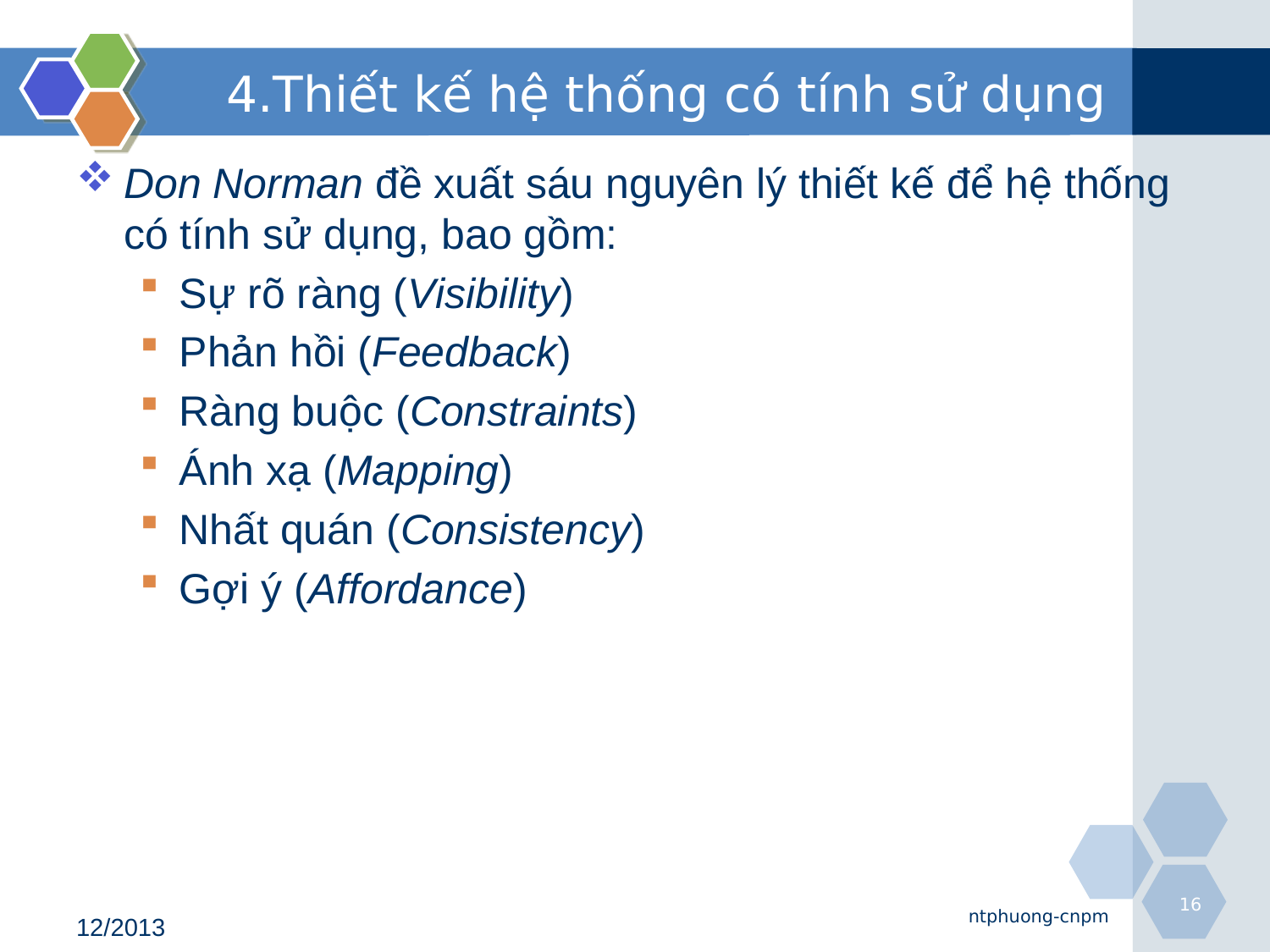

# 4.Thiết kế hệ thống có tính sử dụng
Don Norman đề xuất sáu nguyên lý thiết kế để hệ thống có tính sử dụng, bao gồm:
Sự rõ ràng (Visibility)
Phản hồi (Feedback)
Ràng buộc (Constraints)
Ánh xạ (Mapping)
Nhất quán (Consistency)
Gợi ý (Affordance)

16
ntphuong-cnpm
12/2013